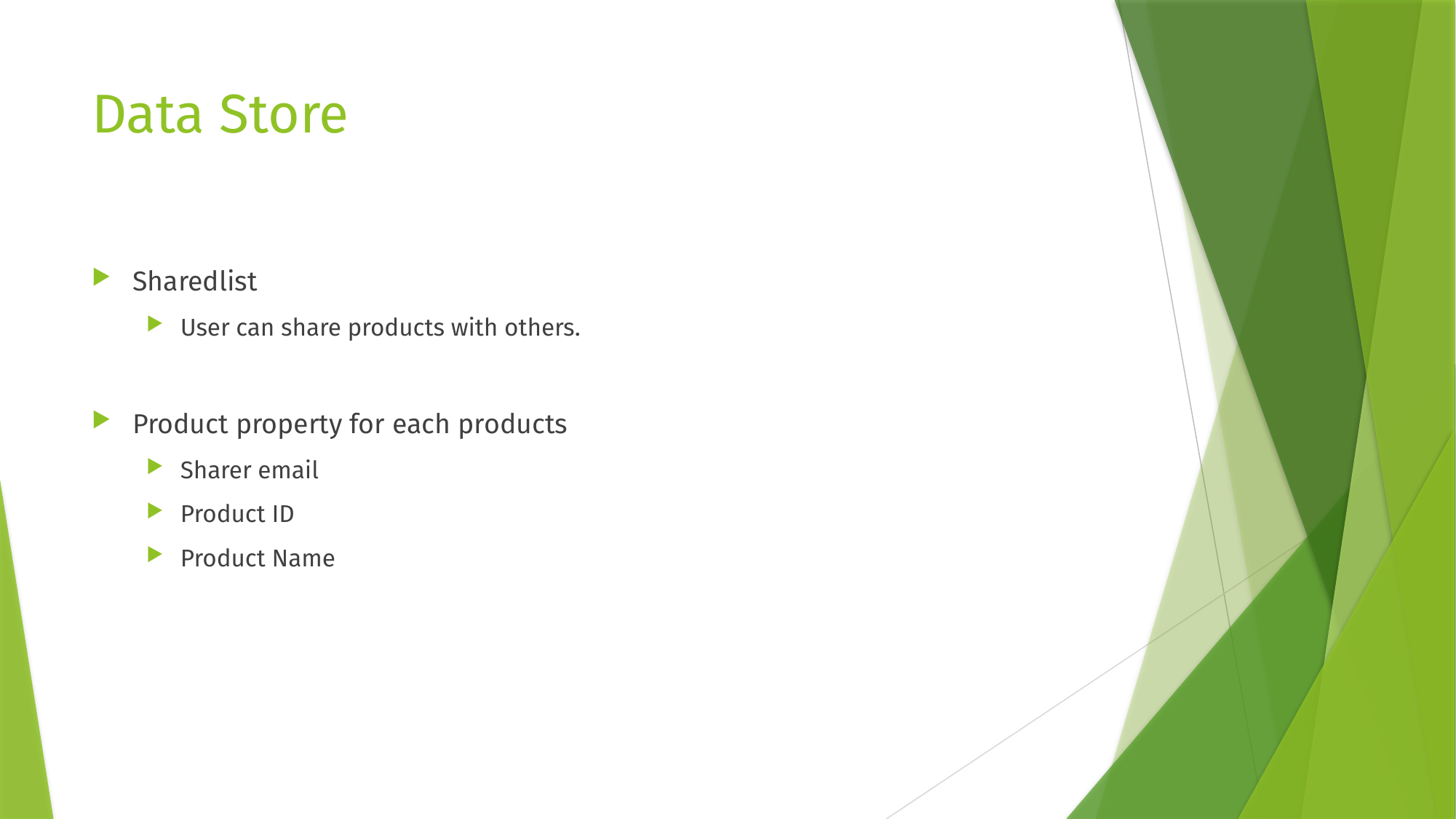

# Data Store
Sharedlist
User can share products with others.

Product property for each products
Sharer email
Product ID
Product Name